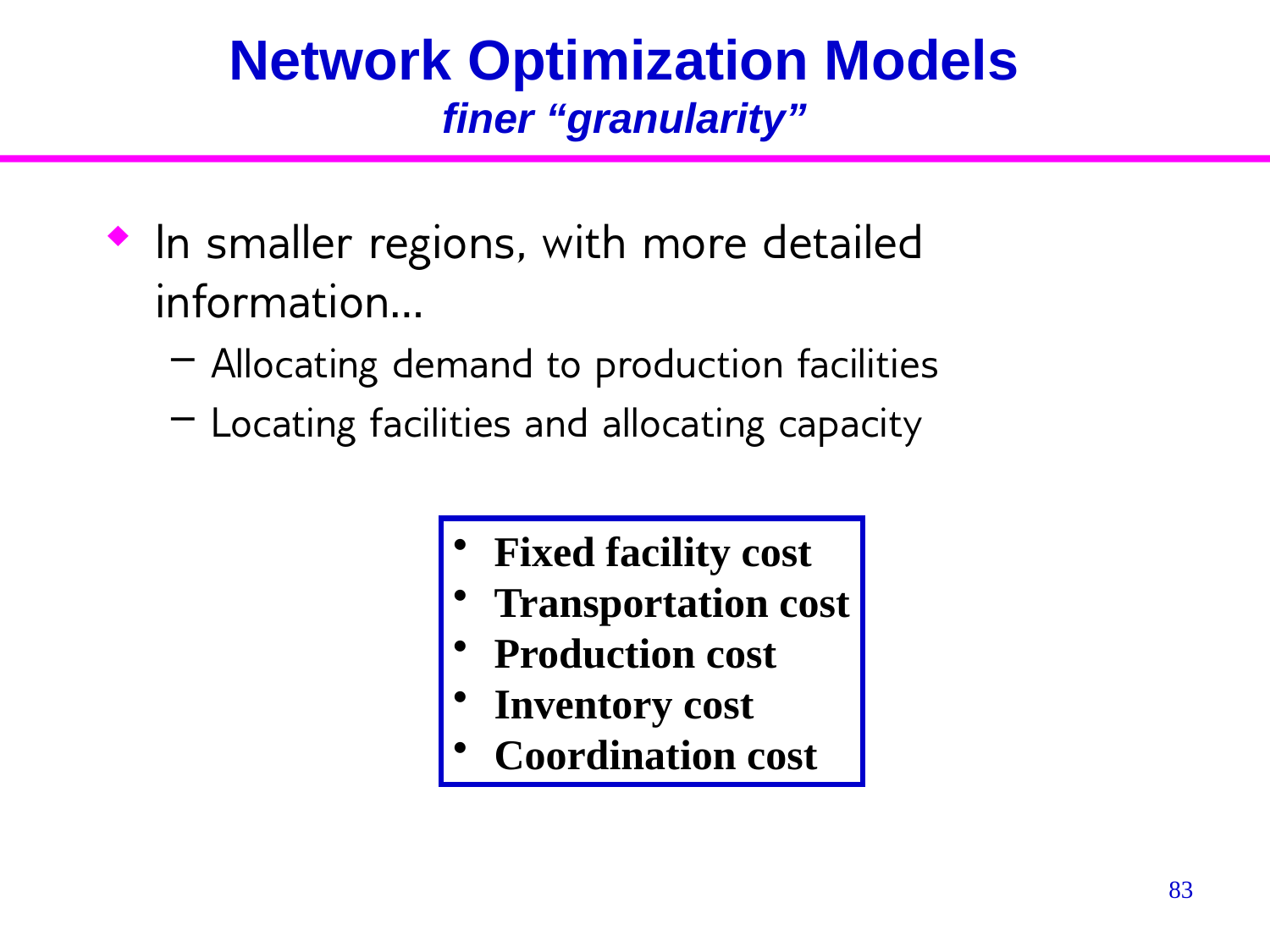

# Network Optimization Models finer “granularity”
In smaller regions, with more detailed information…
Allocating demand to production facilities
Locating facilities and allocating capacity
 Fixed facility cost
 Transportation cost
 Production cost
 Inventory cost
 Coordination cost
83